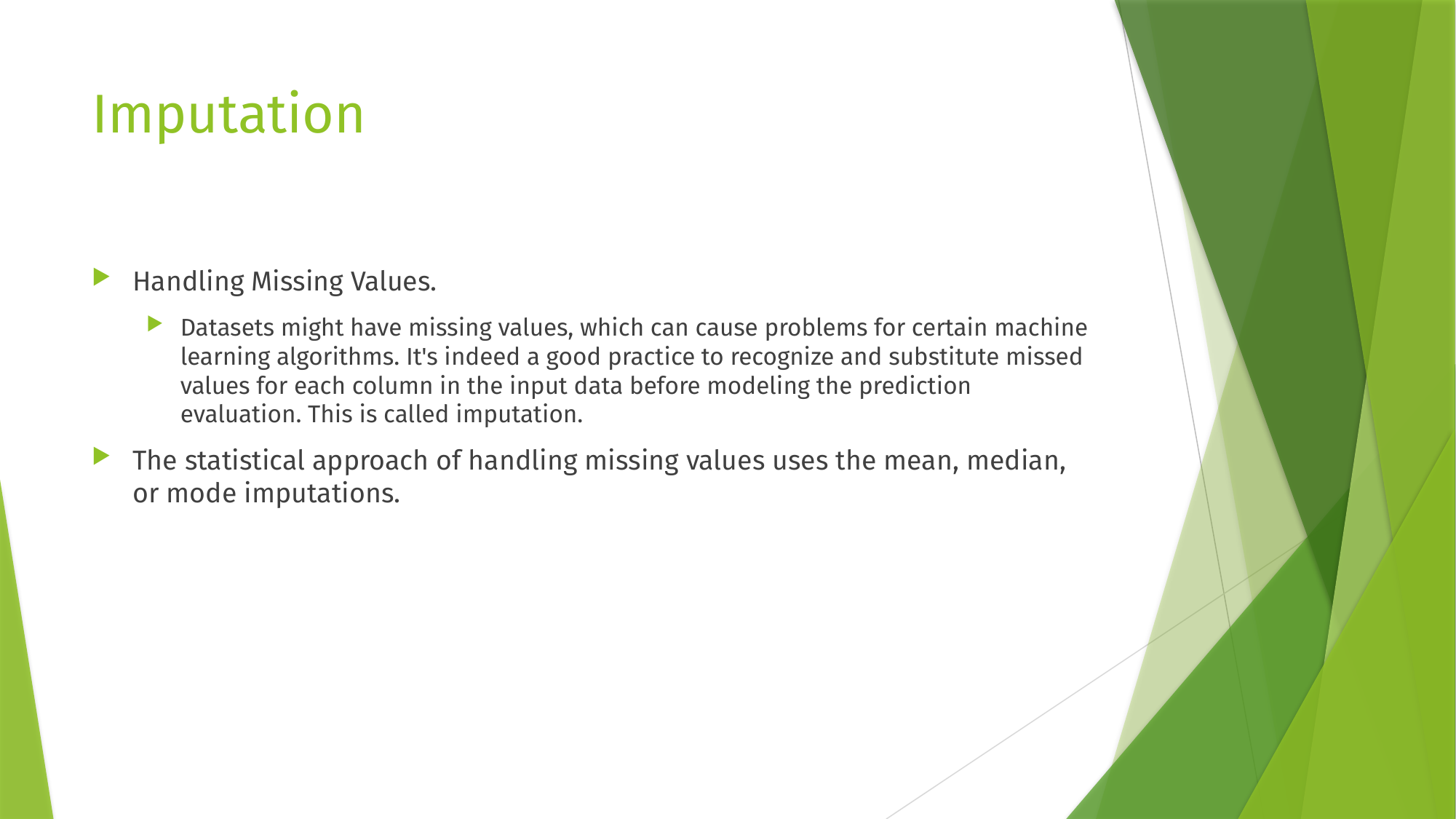

# Imputation
Handling Missing Values.
Datasets might have missing values, which can cause problems for certain machine learning algorithms. It's indeed a good practice to recognize and substitute missed values for each column in the input data before modeling the prediction evaluation. This is called imputation.
The statistical approach of handling missing values uses the mean, median, or mode imputations.